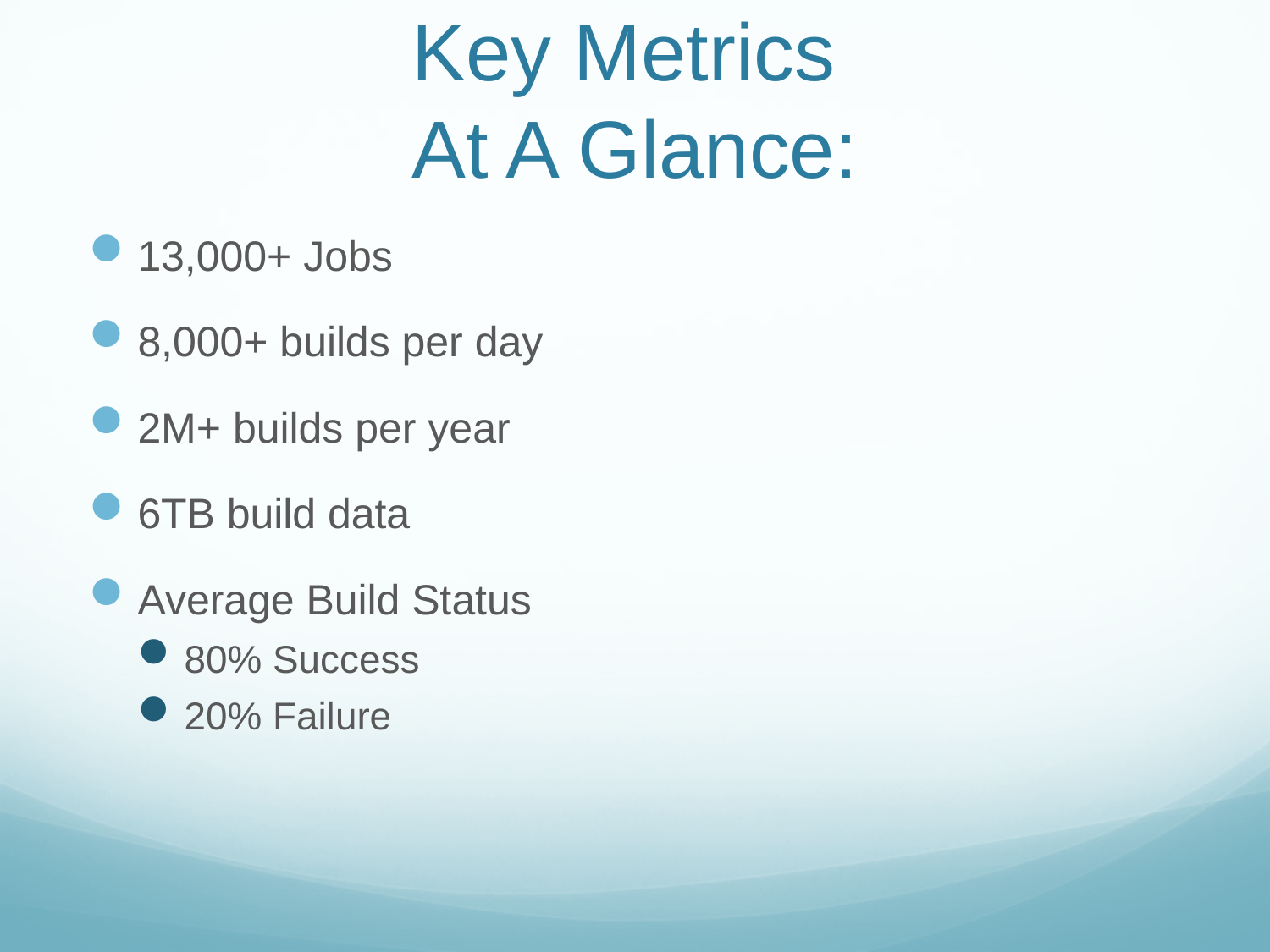

# Key Metrics At A Glance:
13,000+ Jobs
8,000+ builds per day
2M+ builds per year
6TB build data
Average Build Status
80% Success
20% Failure